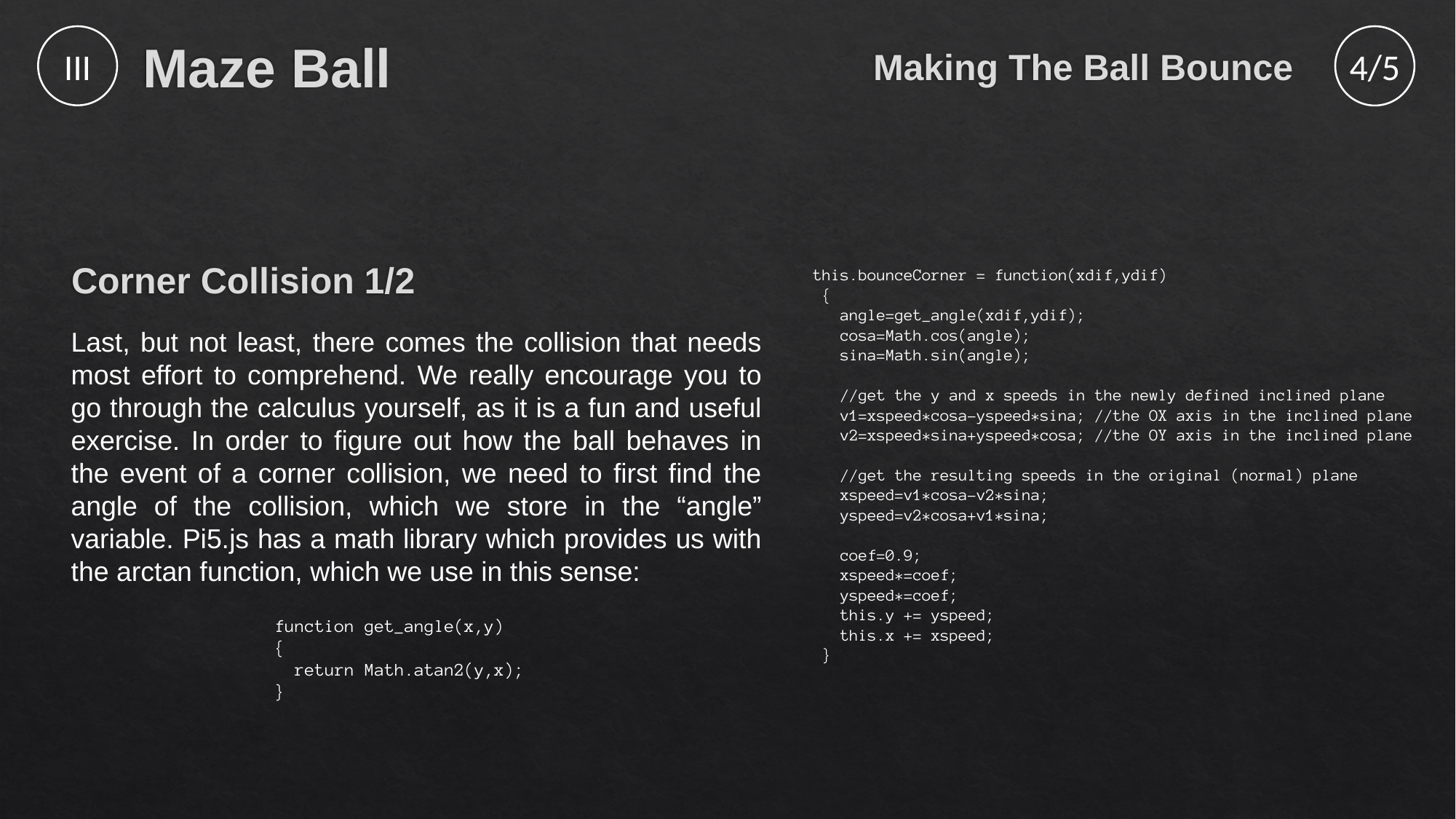

Making The Ball Bounce
III
4/5
Maze Ball
Corner Collision 1/2
 this.bounceCorner = function(xdif,ydif)
  {
    angle=get_angle(xdif,ydif);
    cosa=Math.cos(angle);
    sina=Math.sin(angle);

    //get the y and x speeds in the newly defined inclined plane
    v1=xspeed*cosa-yspeed*sina; //the OX axis in the inclined plane
    v2=xspeed*sina+yspeed*cosa; //the OY axis in the inclined plane

    //get the resulting speeds in the original (normal) plane
    xspeed=v1*cosa-v2*sina;
    yspeed=v2*cosa+v1*sina;

    coef=0.9;
    xspeed*=coef;
    yspeed*=coef;
    this.y += yspeed;
    this.x += xspeed;
  }
Last, but not least, there comes the collision that needs most effort to comprehend. We really encourage you to go through the calculus yourself, as it is a fun and useful exercise. In order to figure out how the ball behaves in the event of a corner collision, we need to first find the angle of the collision, which we store in the “angle” variable. Pi5.js has a math library which provides us with the arctan function, which we use in this sense:
function get_angle(x,y)
{
  return Math.atan2(y,x);
}